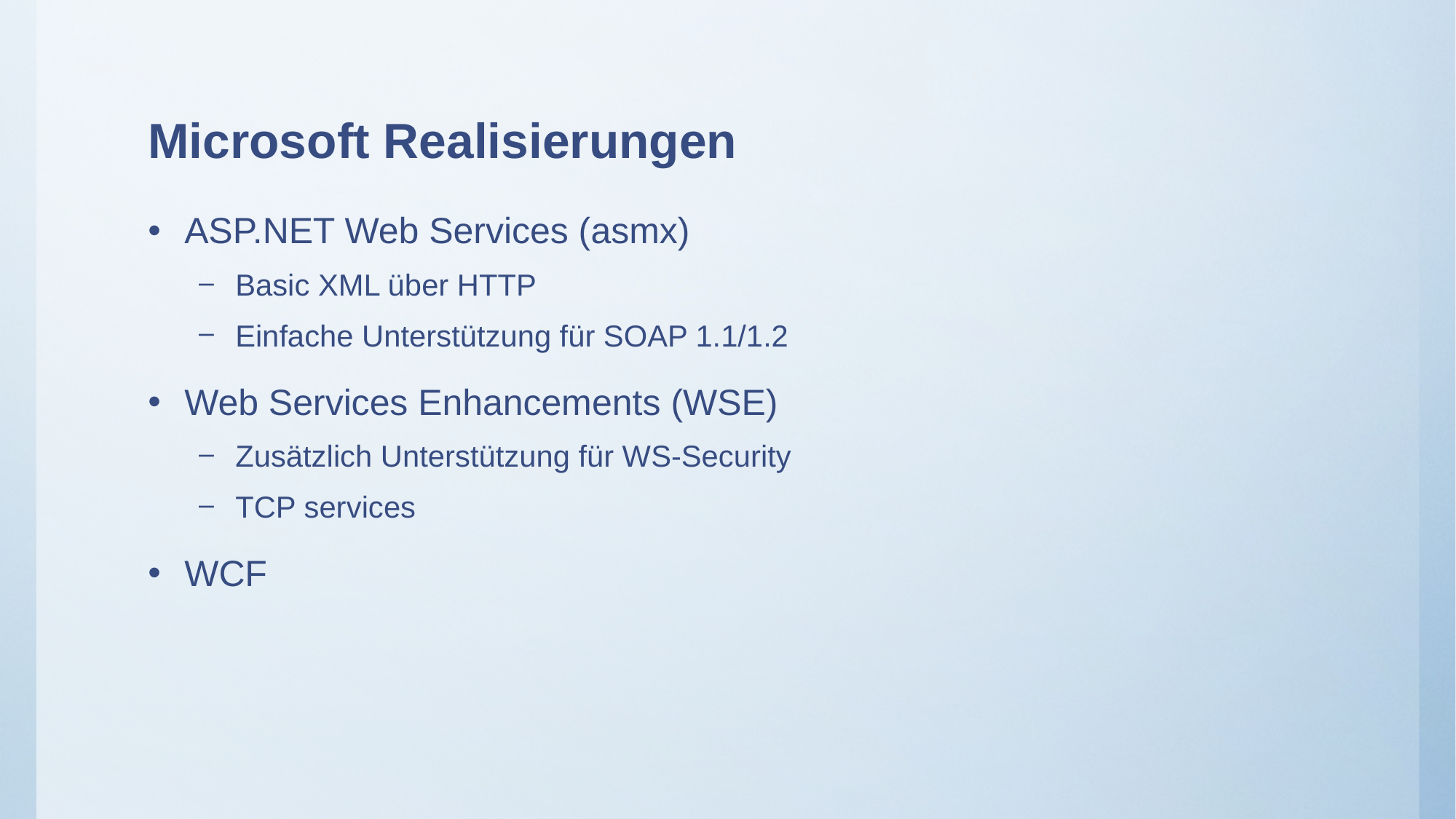

# Microsoft Realisierungen
ASP.NET Web Services (asmx)
Basic XML über HTTP
Einfache Unterstützung für SOAP 1.1/1.2
Web Services Enhancements (WSE)
Zusätzlich Unterstützung für WS-Security
TCP services
WCF